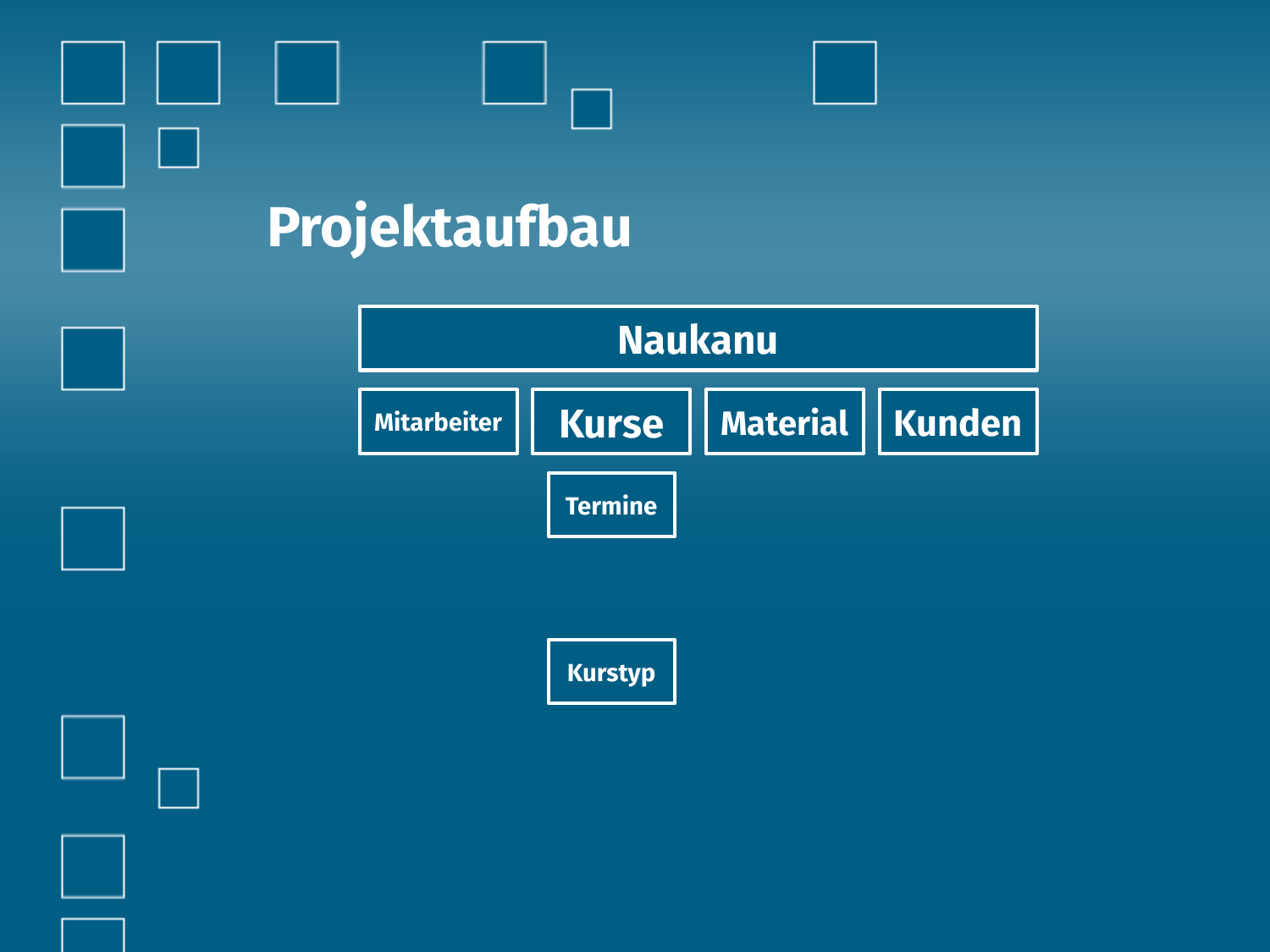

# Projektaufbau
Naukanu
Mitarbeiter
Kurse
Material
Kunden
Termine
Kurstyp